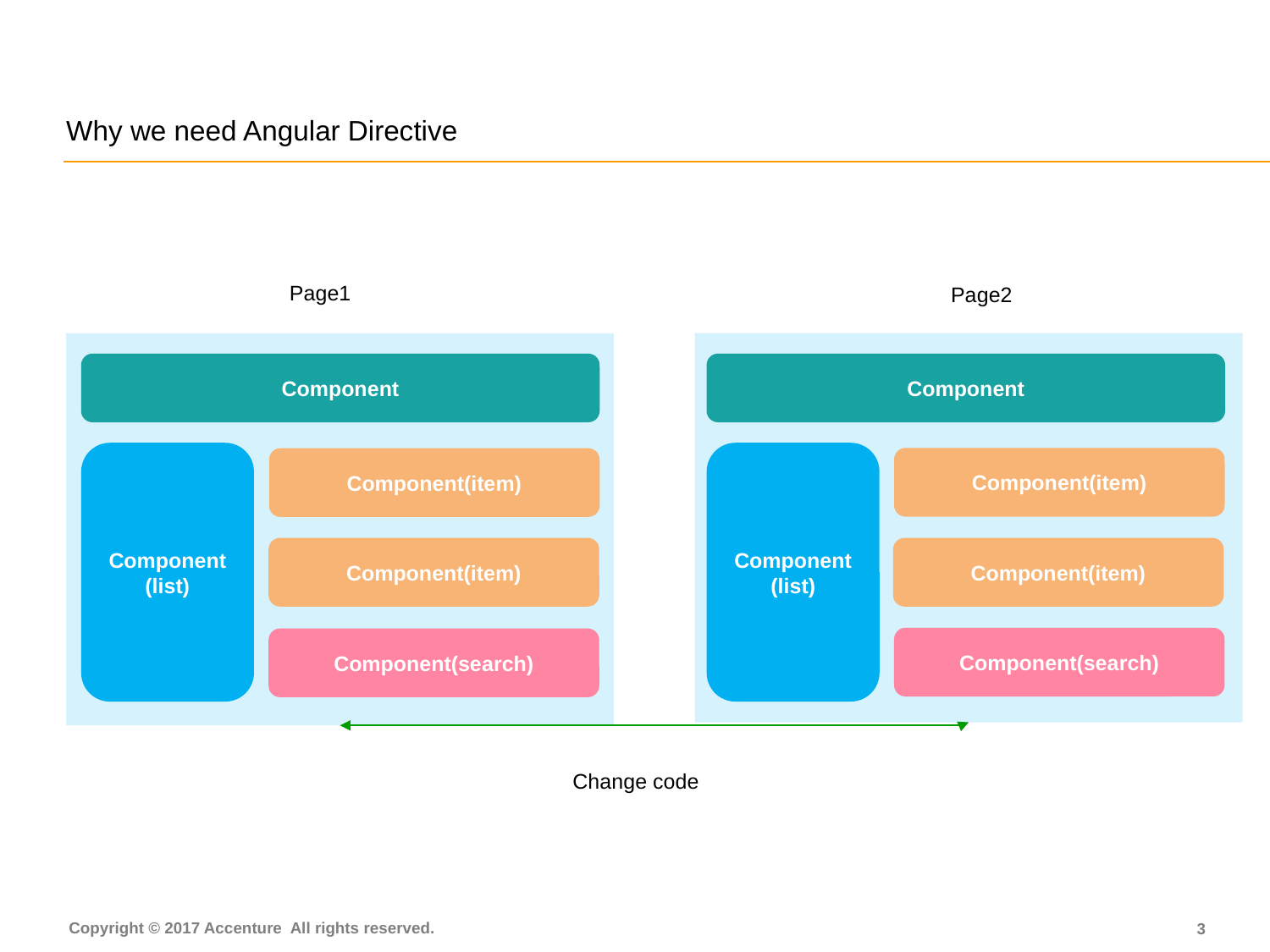

# Why we need Angular Directive
Page1
Page2

Component
Component
Component
(list)
Component
(list)
Component(item)
Component(item)
Component(item)
Component(item)
Component(search)
Component(search)
Change code
3
Copyright © 2017 Accenture  All rights reserved.